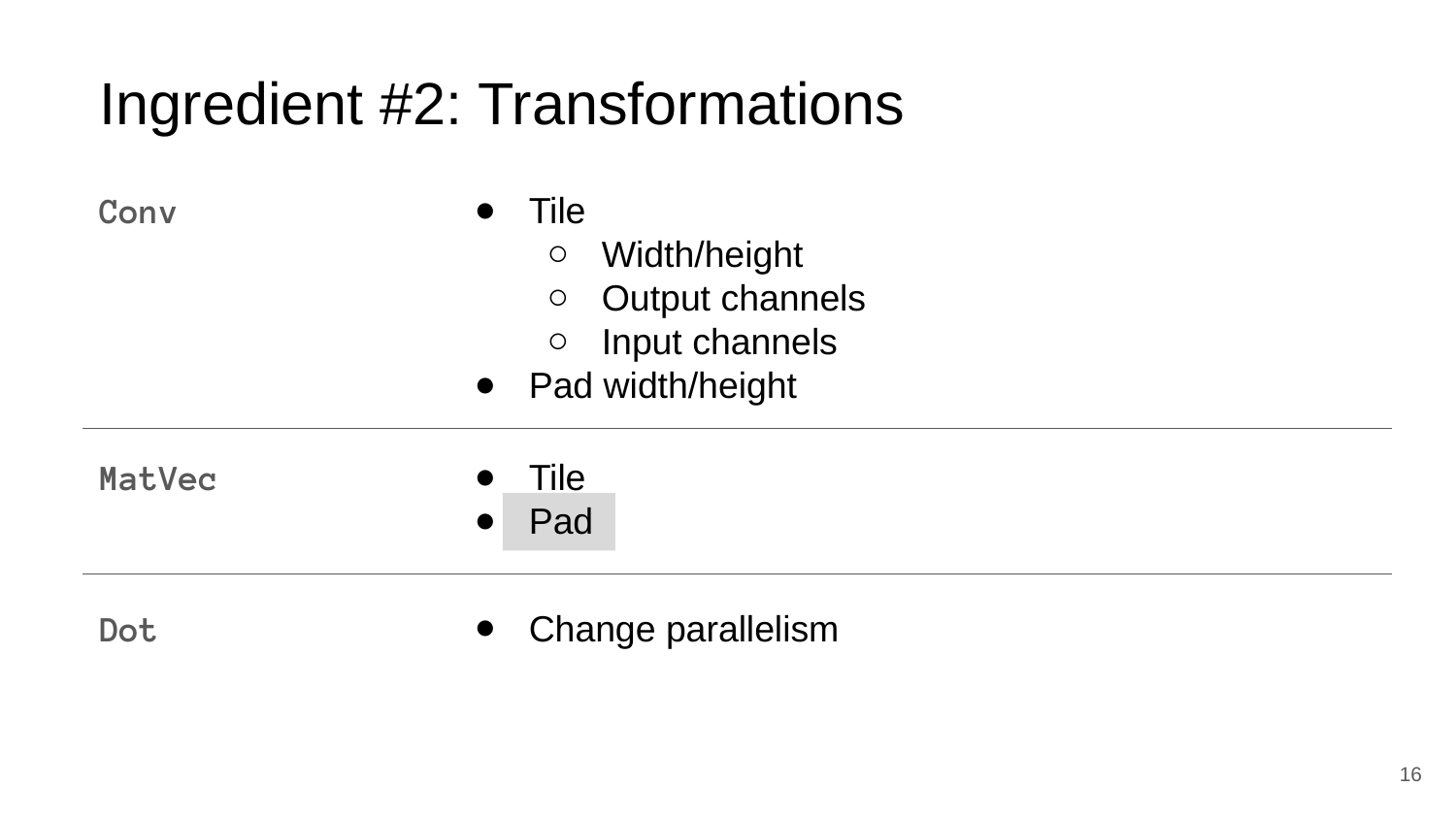

Ingredient #2: Transformations
Conv
Tile
Width/height
Output channels
Input channels
Pad width/height
MatVec
Tile
Pad

Dot
Change parallelism
16